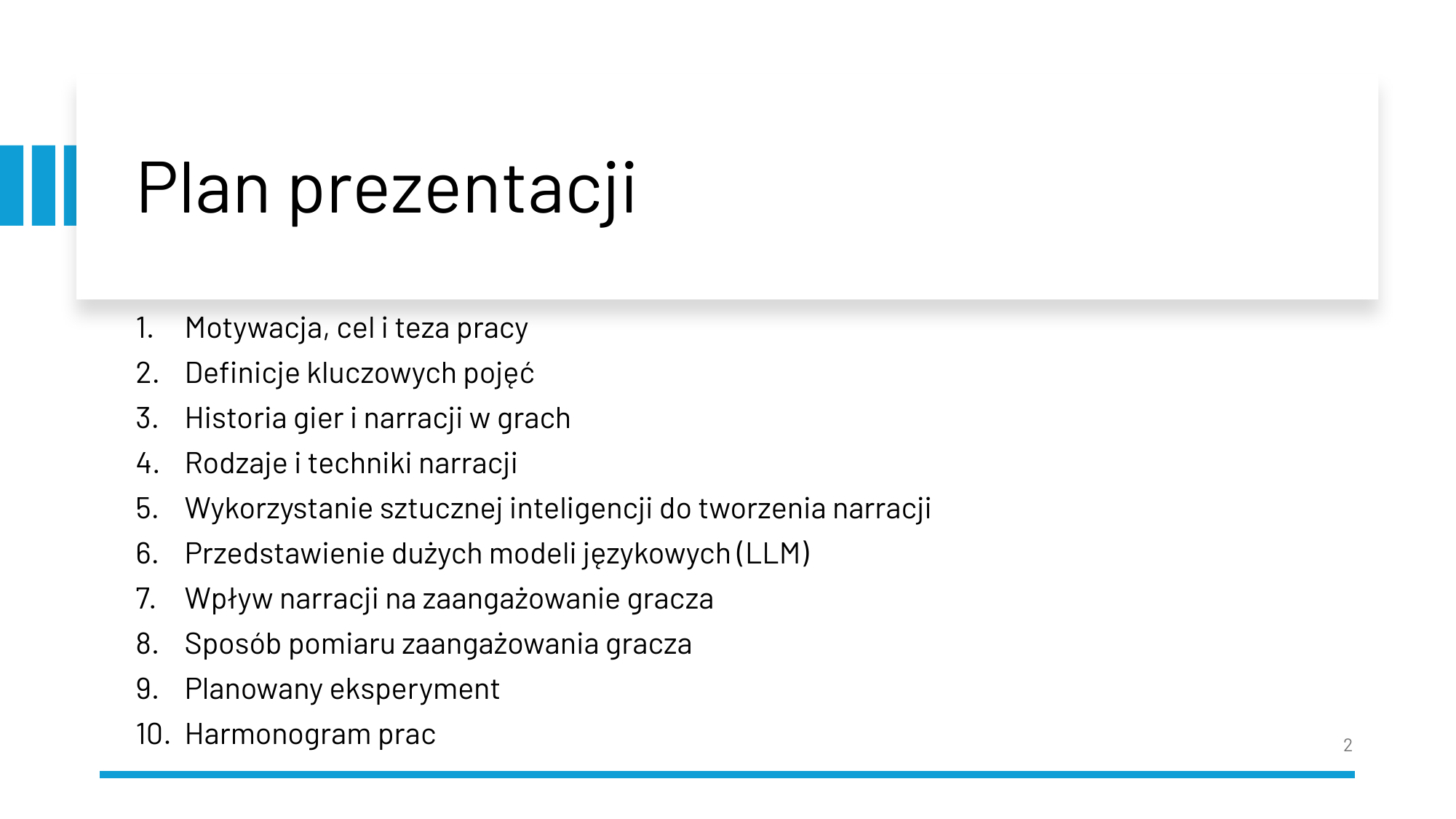

# Plan prezentacji

Motywacja, cel i teza pracy
Definicje kluczowych pojęć
Historia gier i narracji w grach
Rodzaje i techniki narracji
Wykorzystanie sztucznej inteligencji do tworzenia narracji
Przedstawienie dużych modeli językowych (LLM)
Wpływ narracji na zaangażowanie gracza
Sposób pomiaru zaangażowania gracza
Planowany eksperyment
Harmonogram prac
2